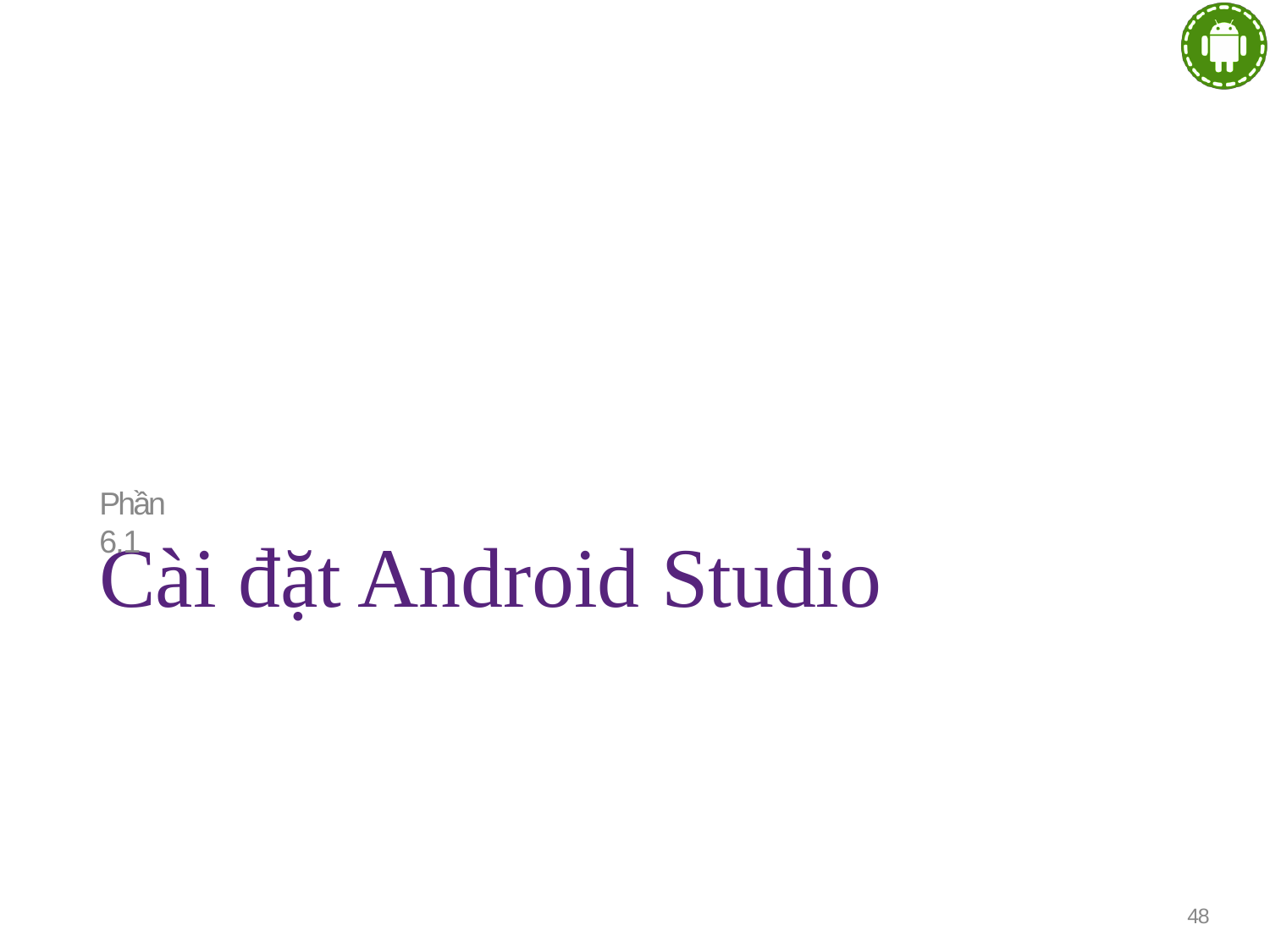

Phần 6.1
# Cài đặt Android Studio
48